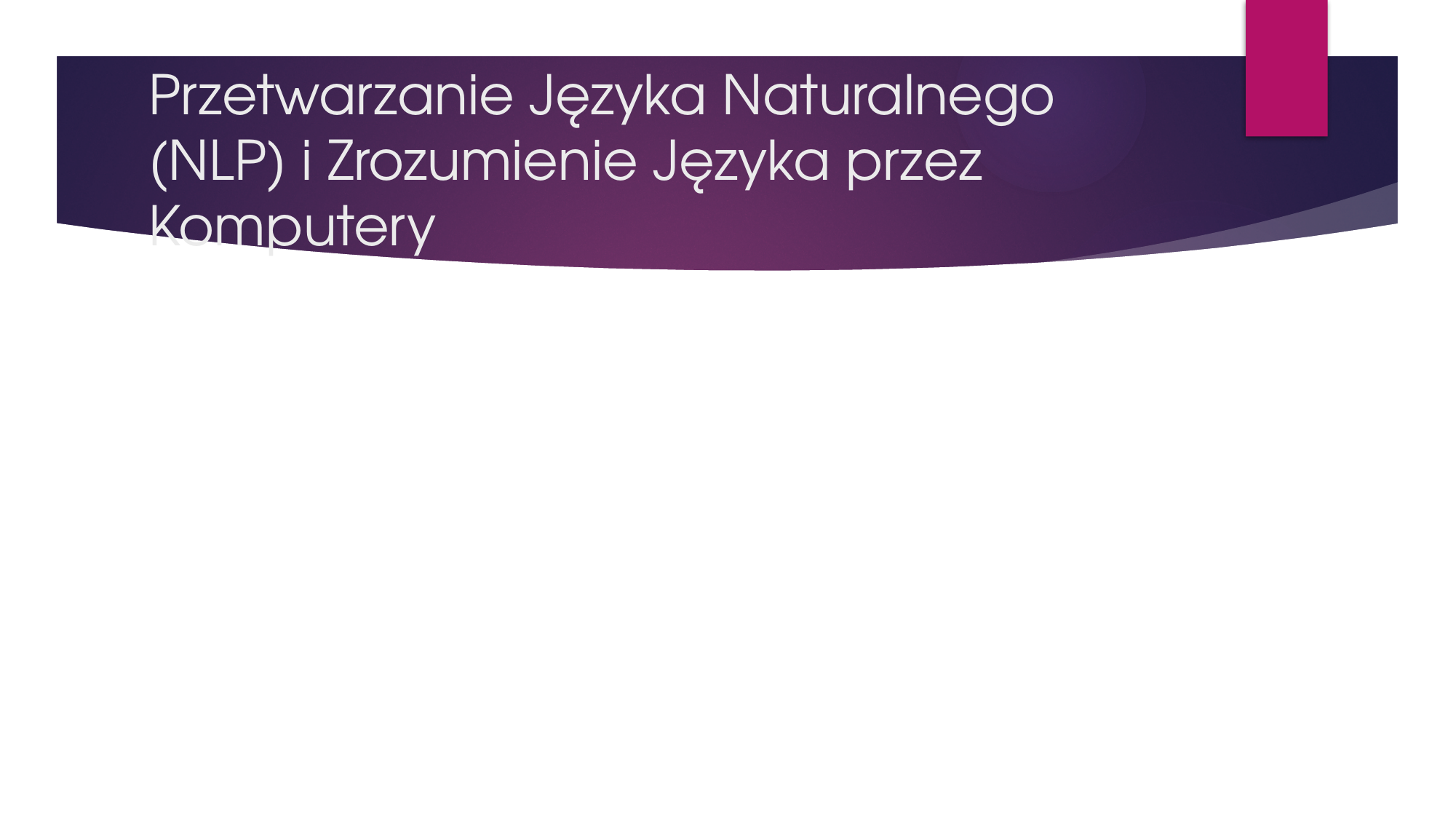

# Przetwarzanie Języka Naturalnego (NLP) i Zrozumienie Języka przez Komputery